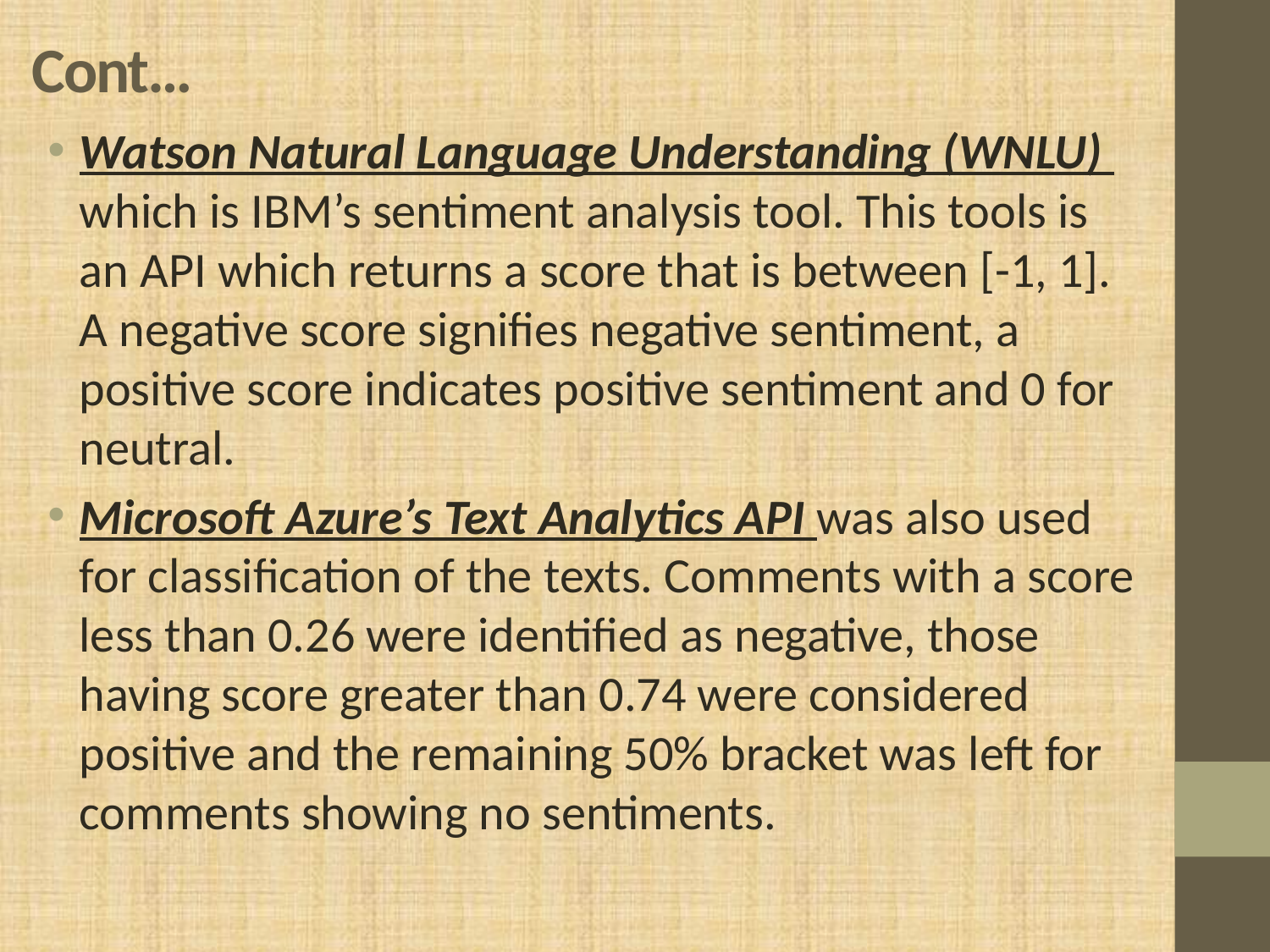

# Cont…

Watson Natural Language Understanding (WNLU)  which is IBM’s sentiment analysis tool. This tools is an API which returns a score that is between [-1, 1]. A negative score signifies negative sentiment, a positive score indicates positive sentiment and 0 for neutral.
Microsoft Azure’s Text Analytics API was also used for classification of the texts. Comments with a score less than 0.26 were identified as negative, those having score greater than 0.74 were considered positive and the remaining 50% bracket was left for comments showing no sentiments.